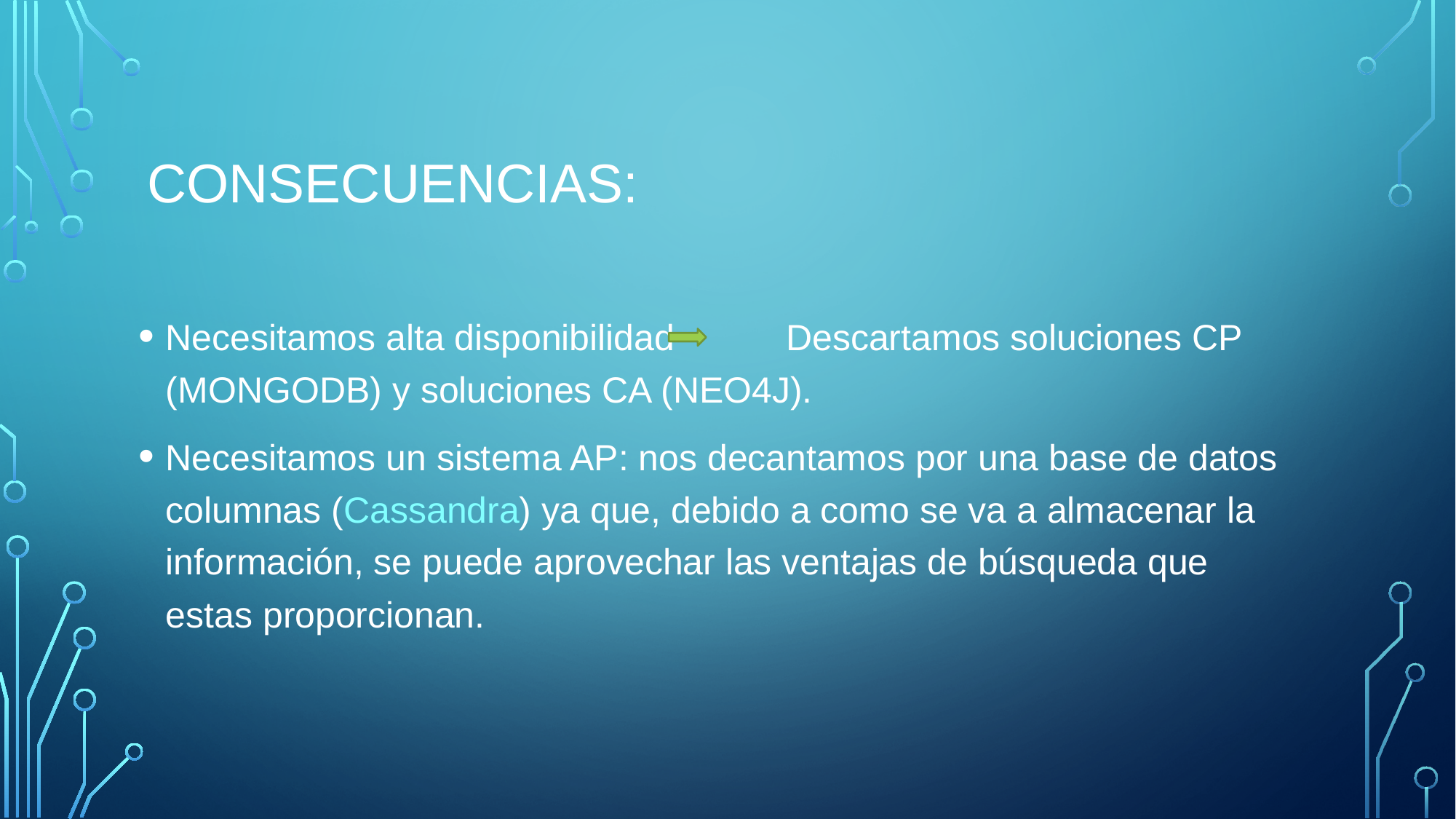

# Consecuencias:
Necesitamos alta disponibilidad           Descartamos soluciones CP (MONGODB) y soluciones CA (NEO4J).
Necesitamos un sistema AP: nos decantamos por una base de datos columnas (Cassandra) ya que, debido a como se va a almacenar la información, se puede aprovechar las ventajas de búsqueda que estas proporcionan.